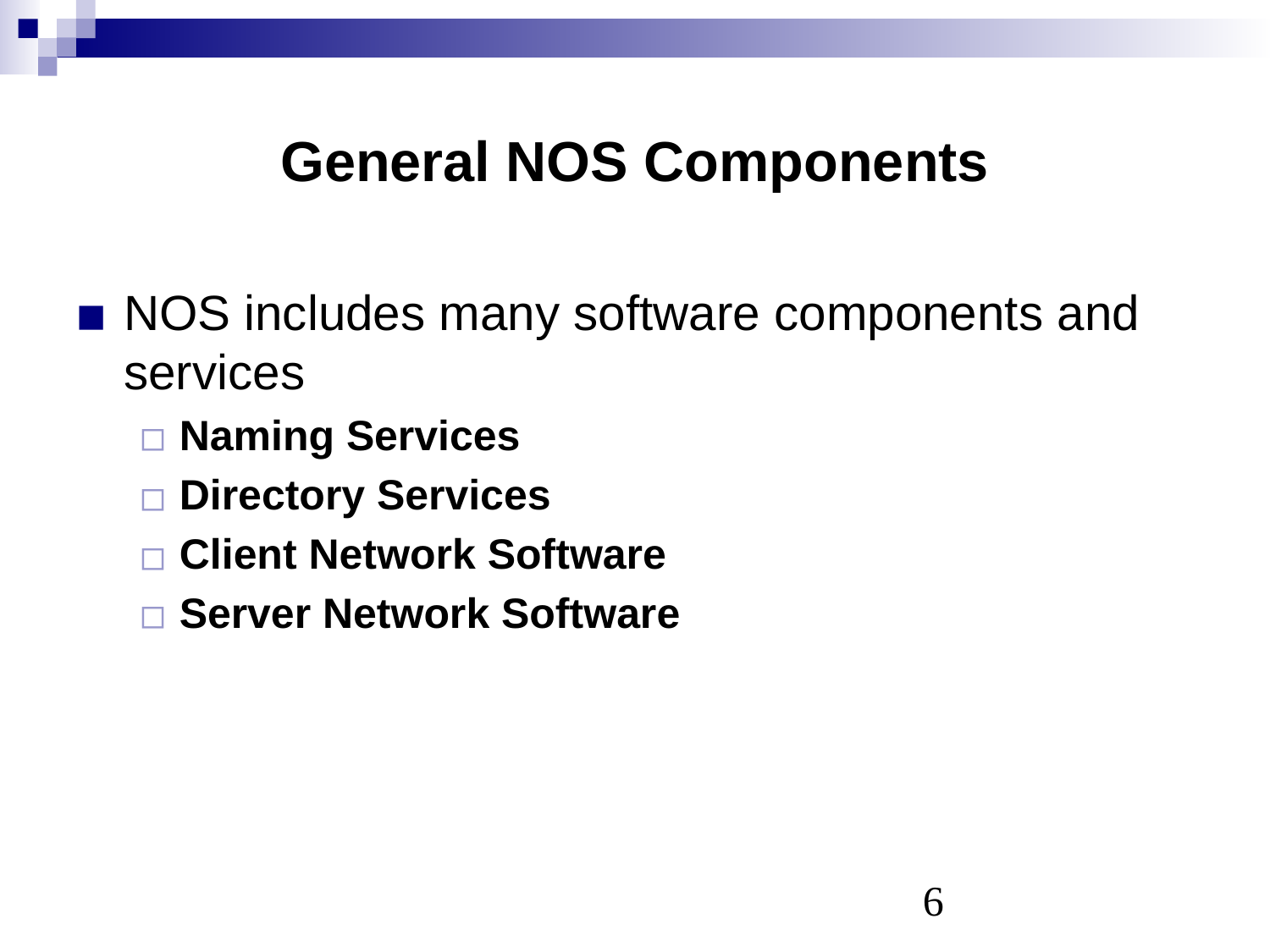

# General NOS Components
NOS includes many software components and services
Naming Services
Directory Services
Client Network Software
Server Network Software
6